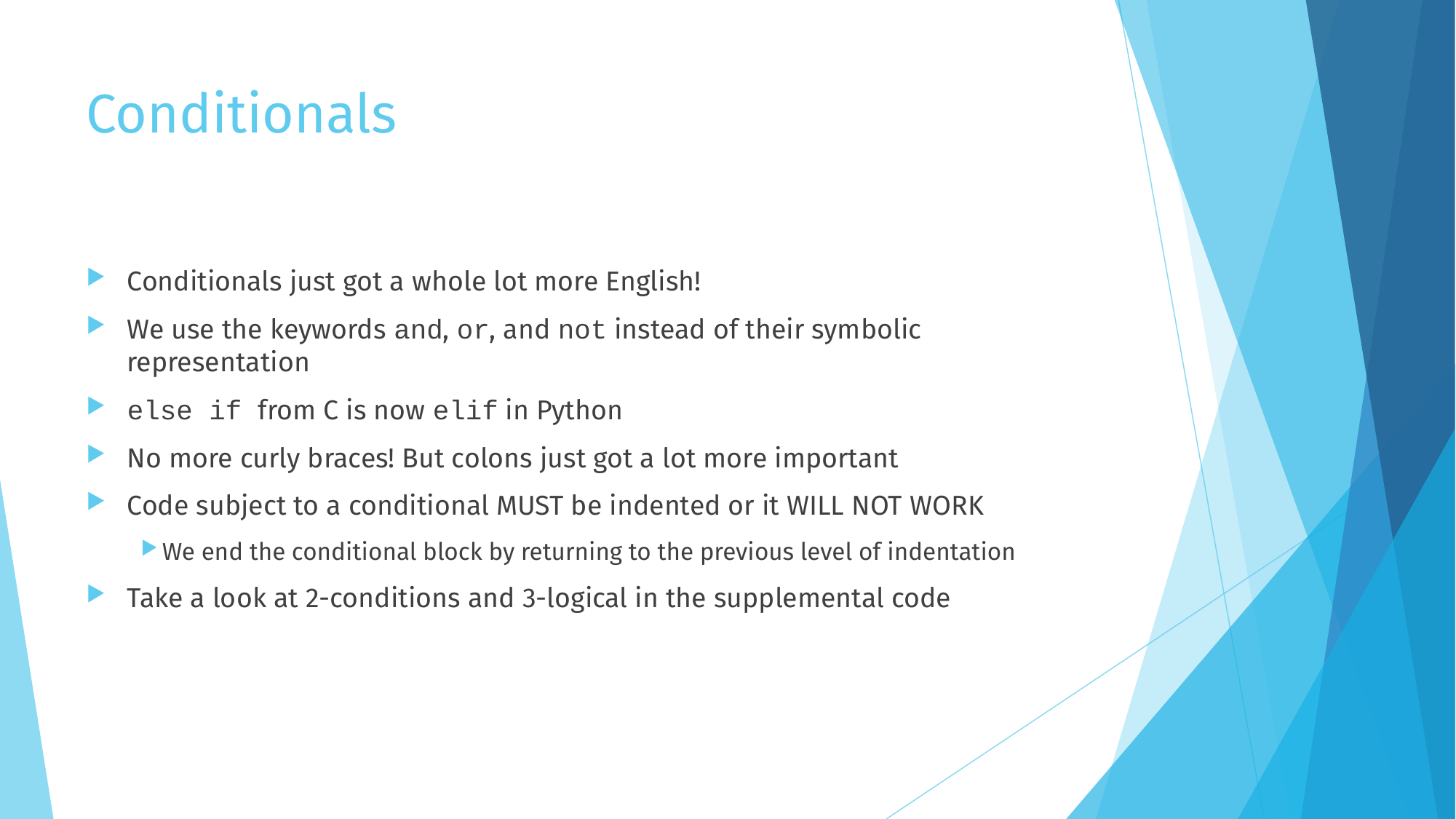

# Conditionals
Conditionals just got a whole lot more English!
We use the keywords and, or, and not instead of their symbolic representation
else if from C is now elif in Python
No more curly braces! But colons just got a lot more important
Code subject to a conditional MUST be indented or it WILL NOT WORK
We end the conditional block by returning to the previous level of indentation
Take a look at 2-conditions and 3-logical in the supplemental code